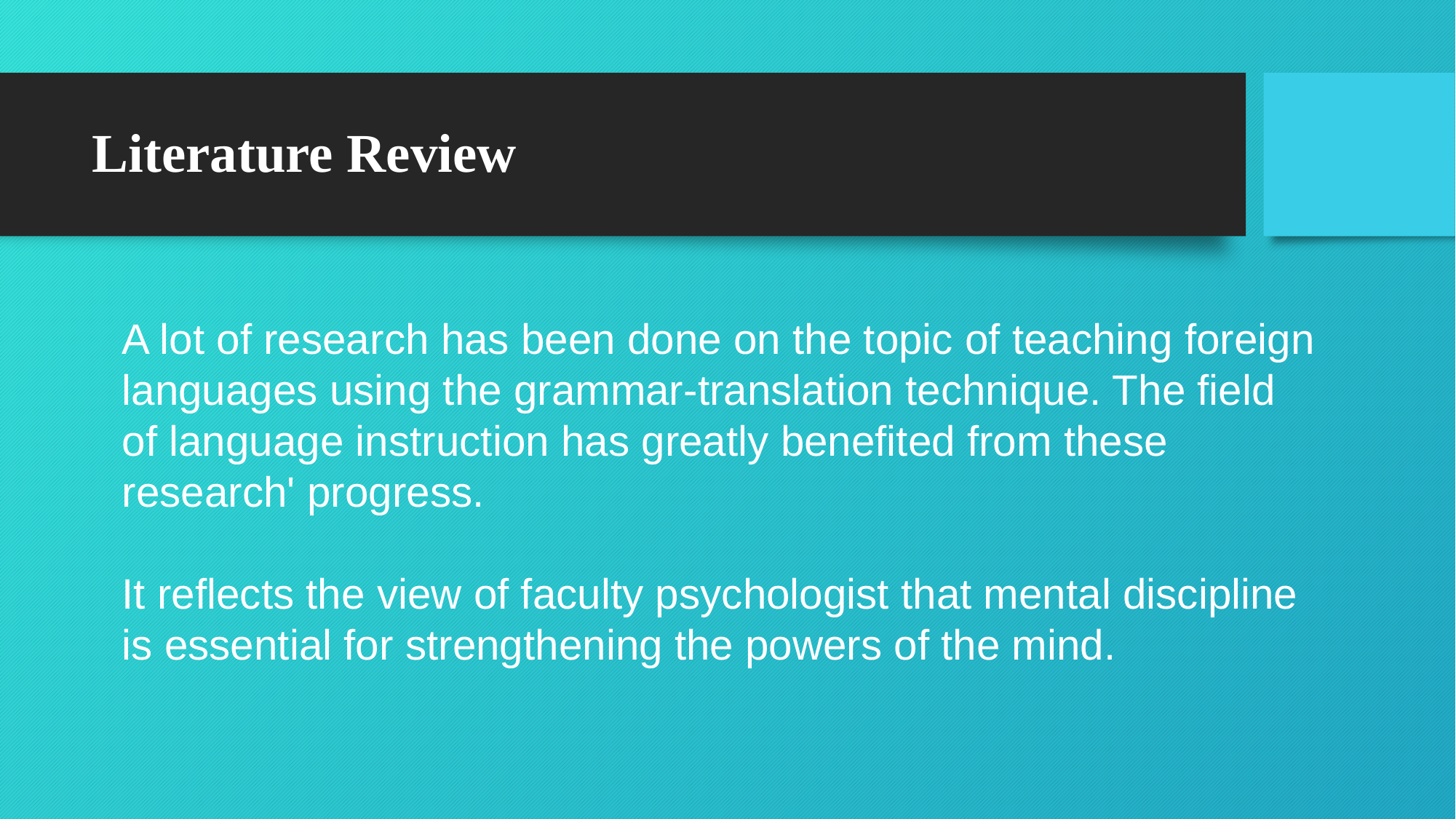

# Literature Review
A lot of research has been done on the topic of teaching foreign languages using the grammar-translation technique. The field of language instruction has greatly benefited from these research' progress.

It reflects the view of faculty psychologist that mental discipline is essential for strengthening the powers of the mind.